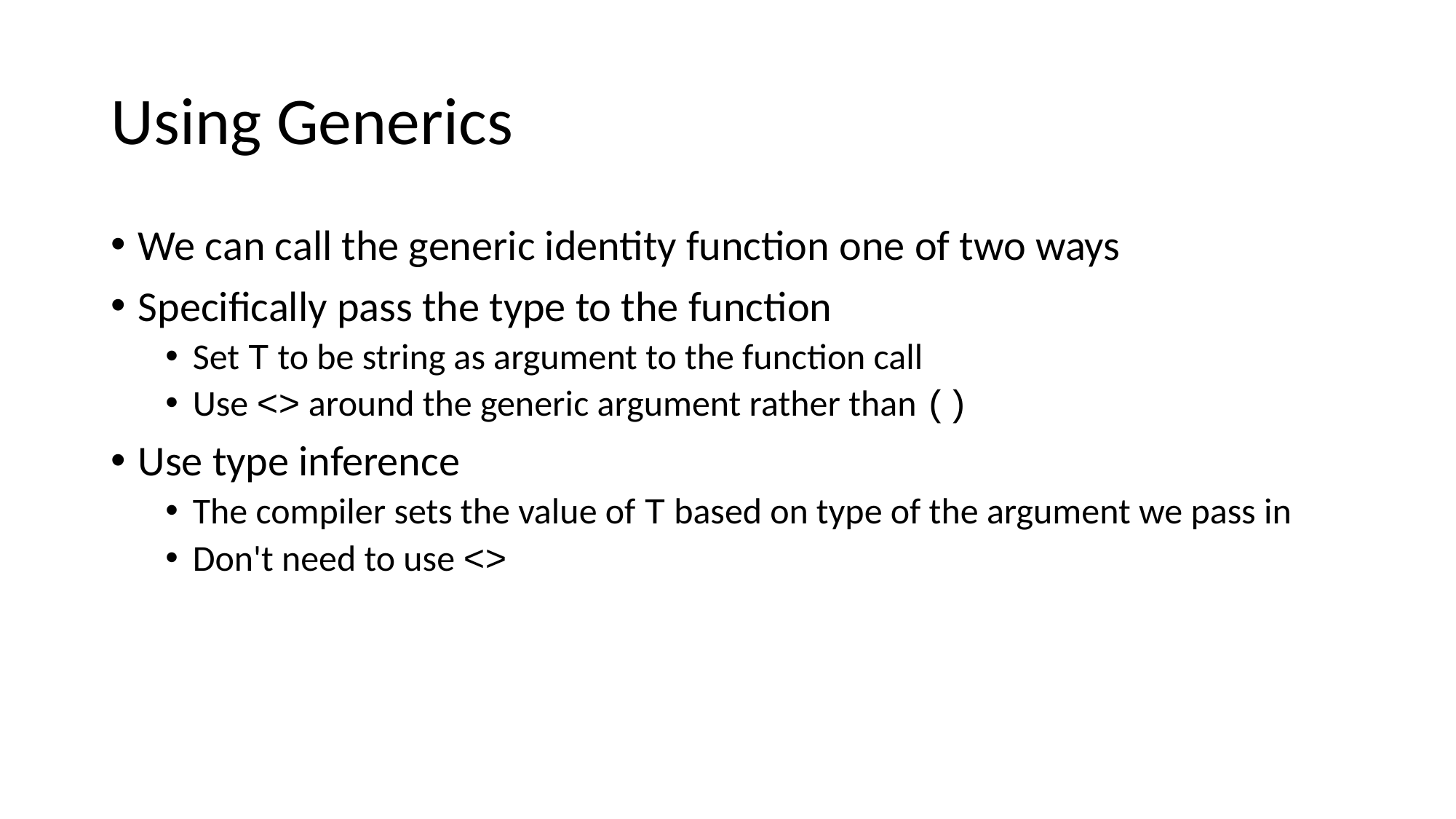

# Using Generics
We can call the generic identity function one of two ways
Specifically pass the type to the function
Set T to be string as argument to the function call
Use <> around the generic argument rather than ()
Use type inference
The compiler sets the value of T based on type of the argument we pass in
Don't need to use <>